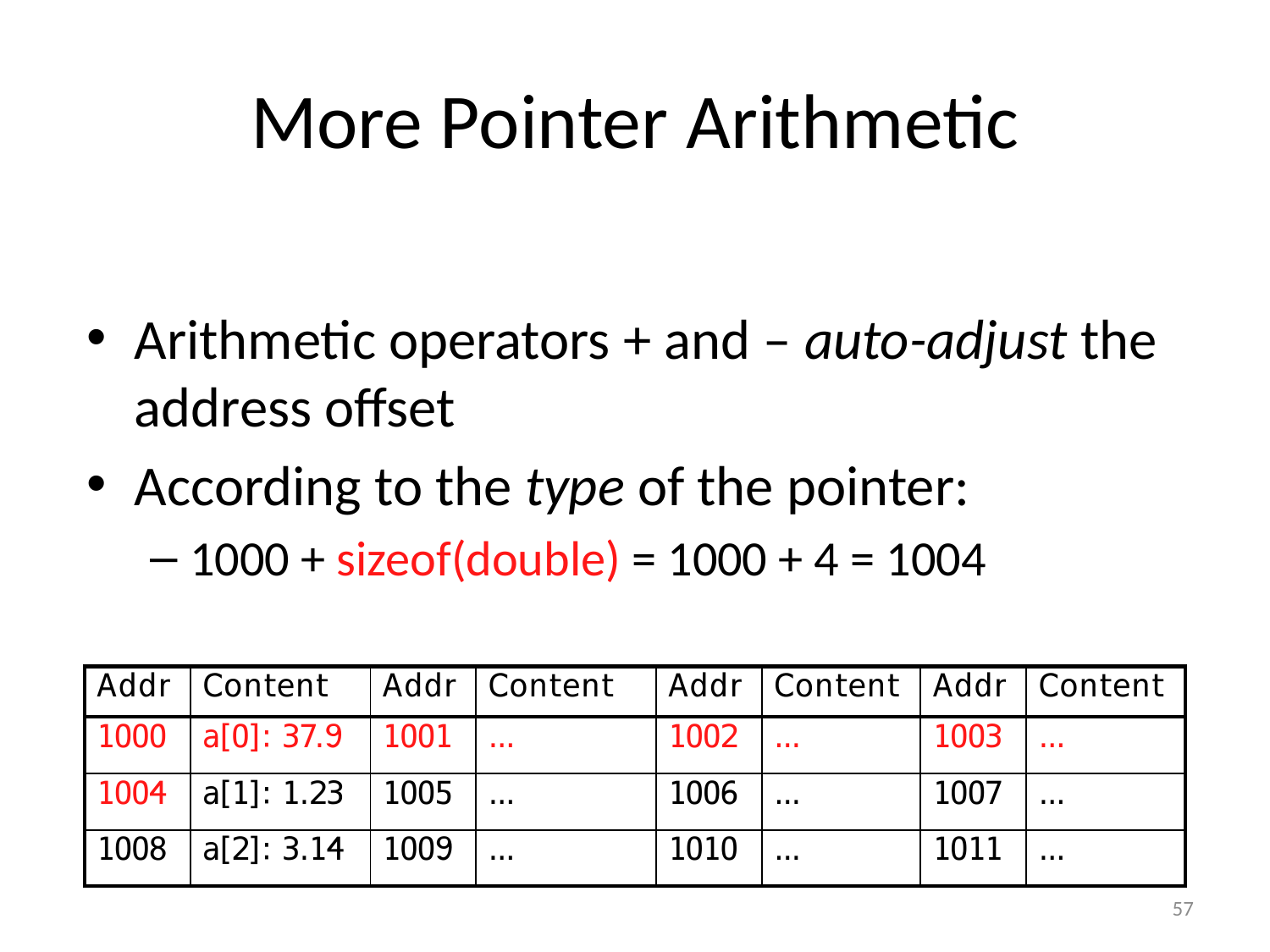

# More Pointer Arithmetic
Arithmetic operators + and – auto-adjust the address offset
According to the type of the pointer:
1000 + sizeof(double) = 1000 + 4 = 1004
| Addr | Content | Addr | Content | Addr | Content | Addr | Content |
| --- | --- | --- | --- | --- | --- | --- | --- |
| 1000 | a[0]: 37.9 | 1001 | … | 1002 | … | 1003 | … |
| 1004 | a[1]: 1.23 | 1005 | … | 1006 | … | 1007 | … |
| 1008 | a[2]: 3.14 | 1009 | … | 1010 | … | 1011 | … |
57